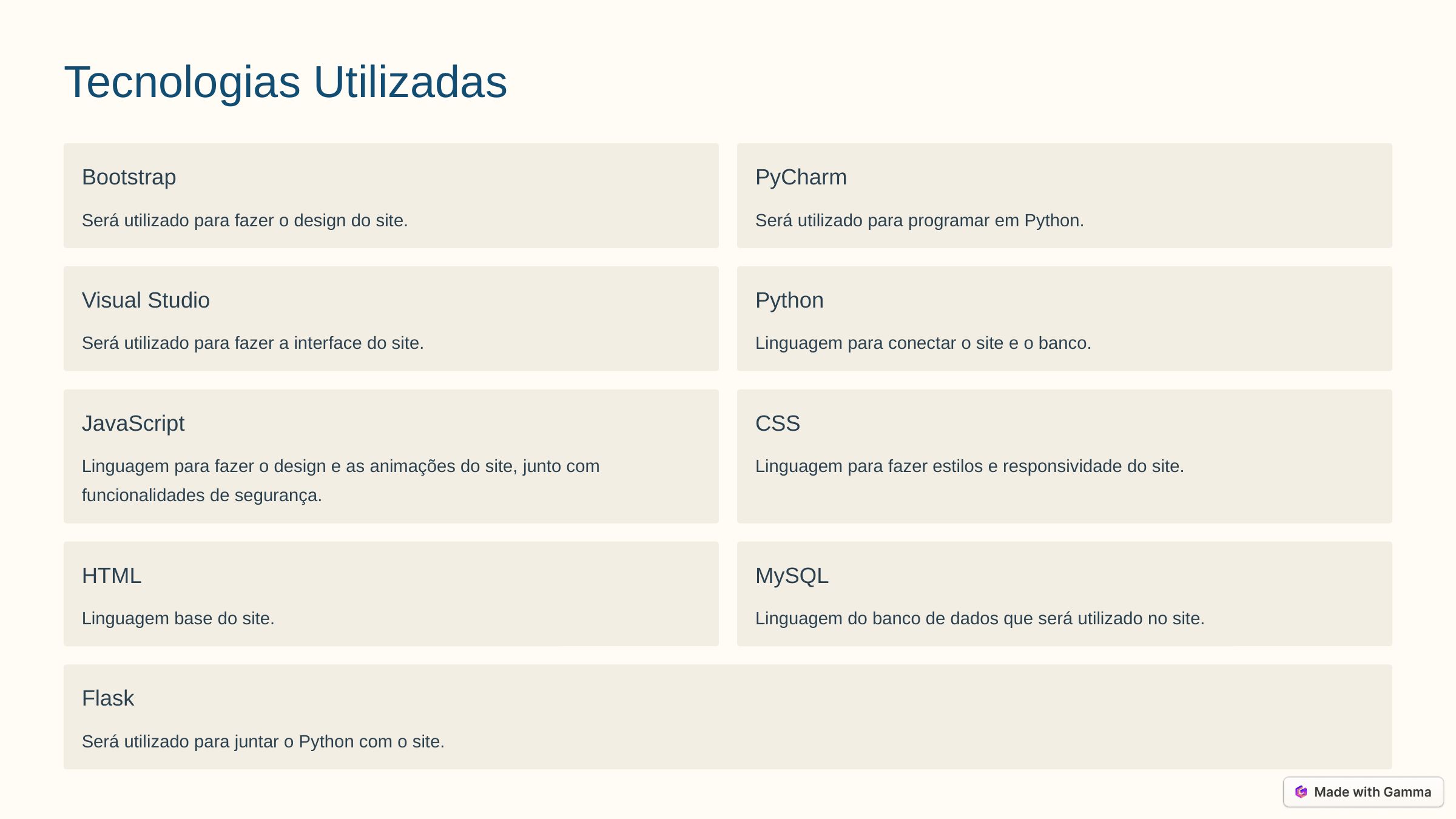

Tecnologias Utilizadas

Bootstrap
PyCharm
Será utilizado para fazer o design do site.
Será utilizado para programar em Python.

Visual Studio
Python
Será utilizado para fazer a interface do site.
Linguagem para conectar o site e o banco.

JavaScript
CSS
Linguagem para fazer o design e as animações do site, junto com funcionalidades de segurança.
Linguagem para fazer estilos e responsividade do site.

HTML
MySQL
Linguagem base do site.
Linguagem do banco de dados que será utilizado no site.

Flask
Será utilizado para juntar o Python com o site.